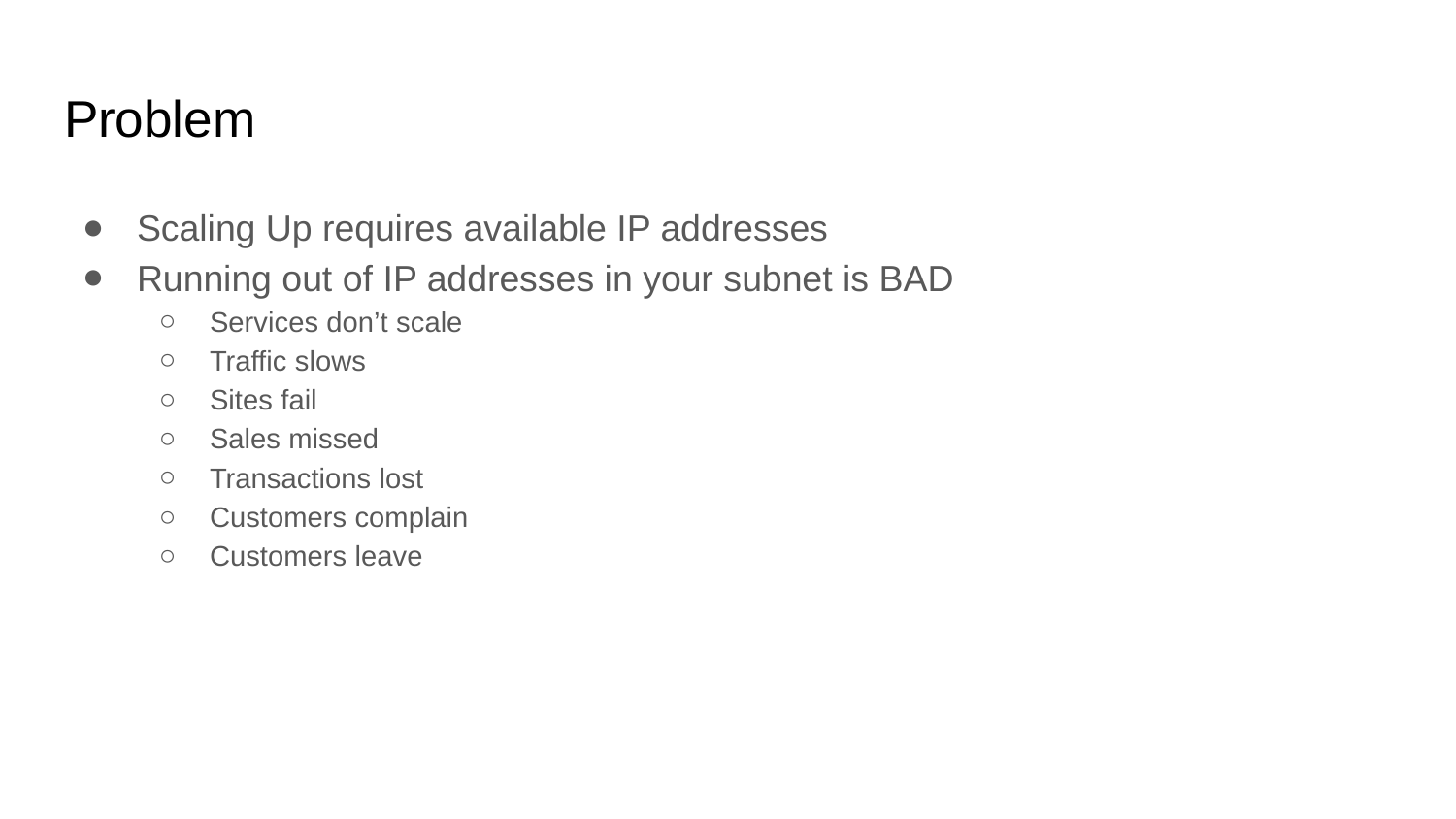

# Problem
Scaling Up requires available IP addresses
Running out of IP addresses in your subnet is BAD
Services don’t scale
Traffic slows
Sites fail
Sales missed
Transactions lost
Customers complain
Customers leave